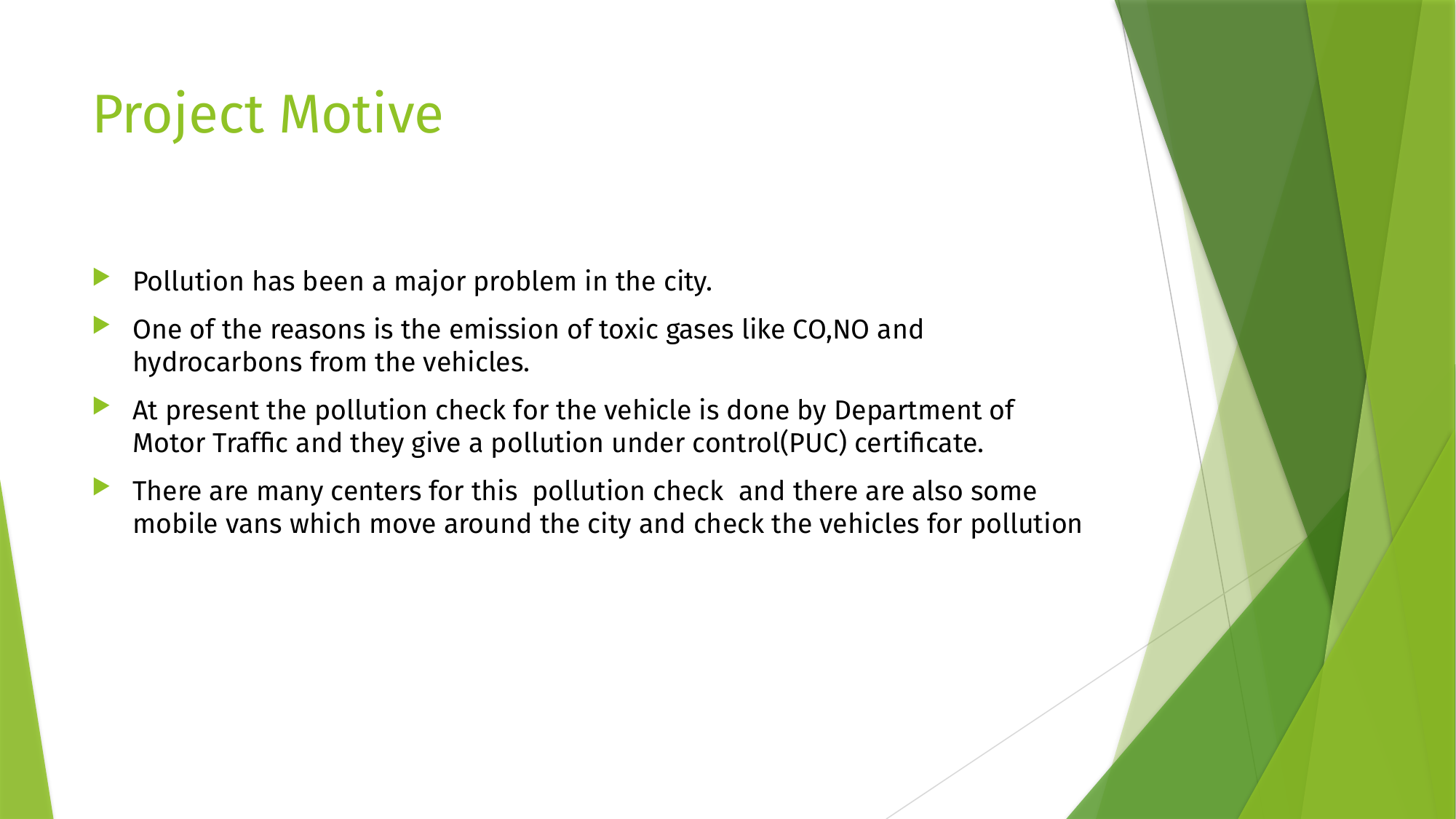

# Project Motive
Pollution has been a major problem in the city.
One of the reasons is the emission of toxic gases like CO,NO and hydrocarbons from the vehicles.
At present the pollution check for the vehicle is done by Department of Motor Traffic and they give a pollution under control(PUC) certificate.
There are many centers for this  pollution check  and there are also some mobile vans which move around the city and check the vehicles for pollution